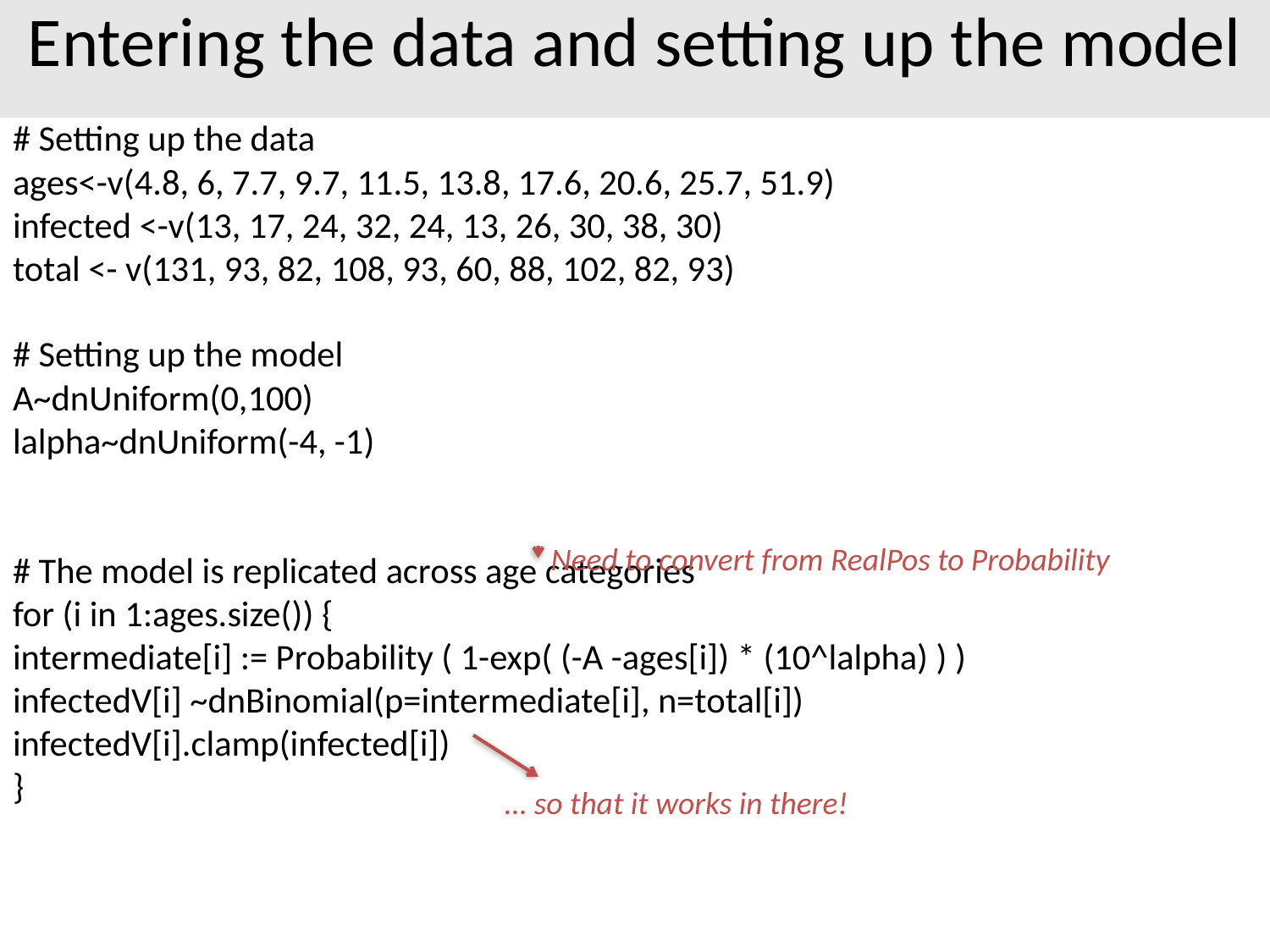

# Entering the data and setting up the model
# Setting up the data
ages<-v(4.8, 6, 7.7, 9.7, 11.5, 13.8, 17.6, 20.6, 25.7, 51.9)
infected <-v(13, 17, 24, 32, 24, 13, 26, 30, 38, 30)
total <- v(131, 93, 82, 108, 93, 60, 88, 102, 82, 93)

# Setting up the model
A~dnUniform(0,100)
lalpha~dnUniform(-4, -1)

# The model is replicated across age categories
for (i in 1:ages.size()) {
intermediate[i] := Probability ( 1-exp( (-A -ages[i]) * (10^lalpha) ) )
infectedV[i] ~dnBinomial(p=intermediate[i], n=total[i])
infectedV[i].clamp(infected[i])
}

Need to convert from RealPos to Probability
… so that it works in there!